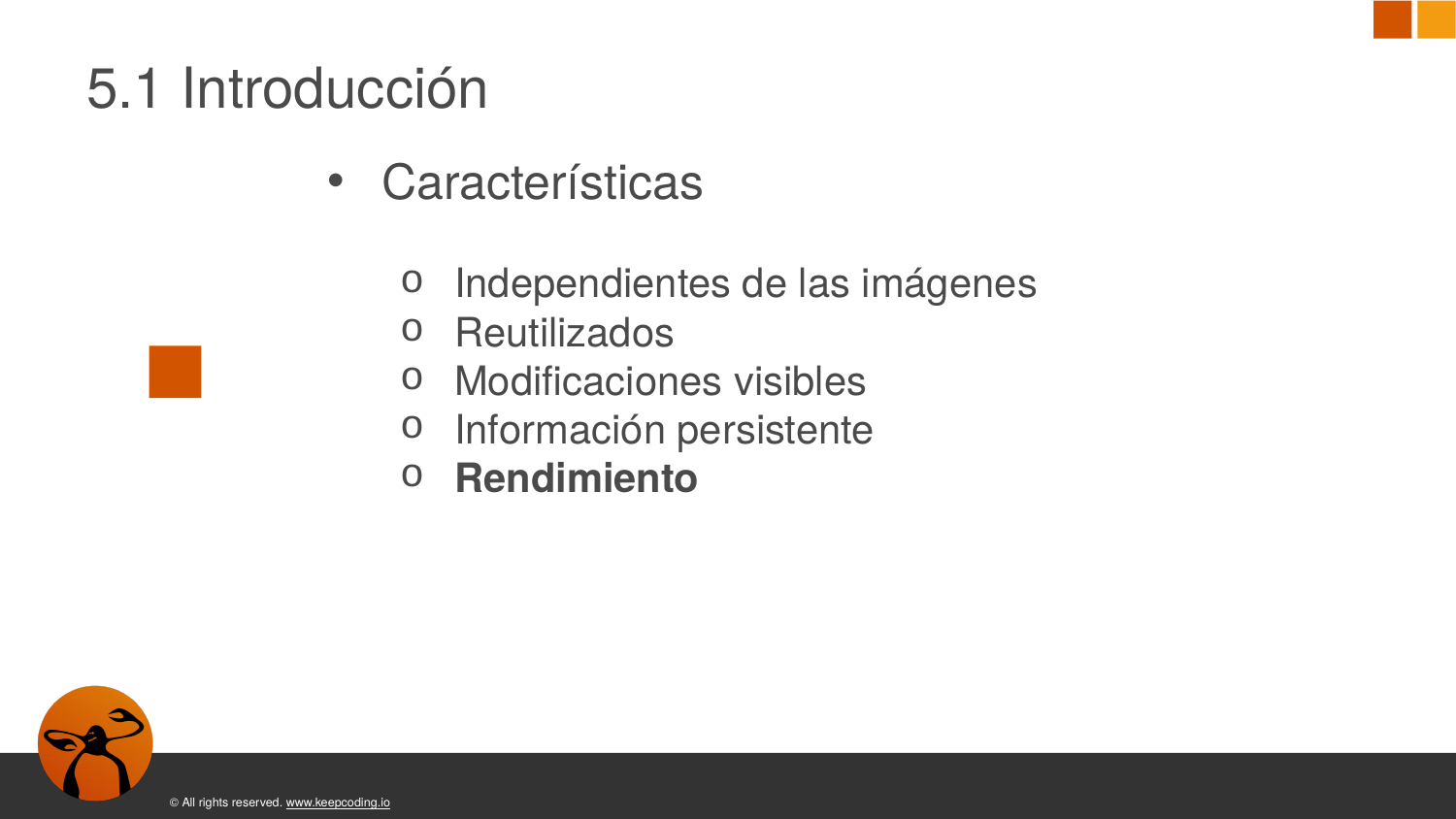

5.1 Introducción

Características

Independientes de las imágenes
Reutilizados
Modificaciones visibles
Información persistente
Rendimiento